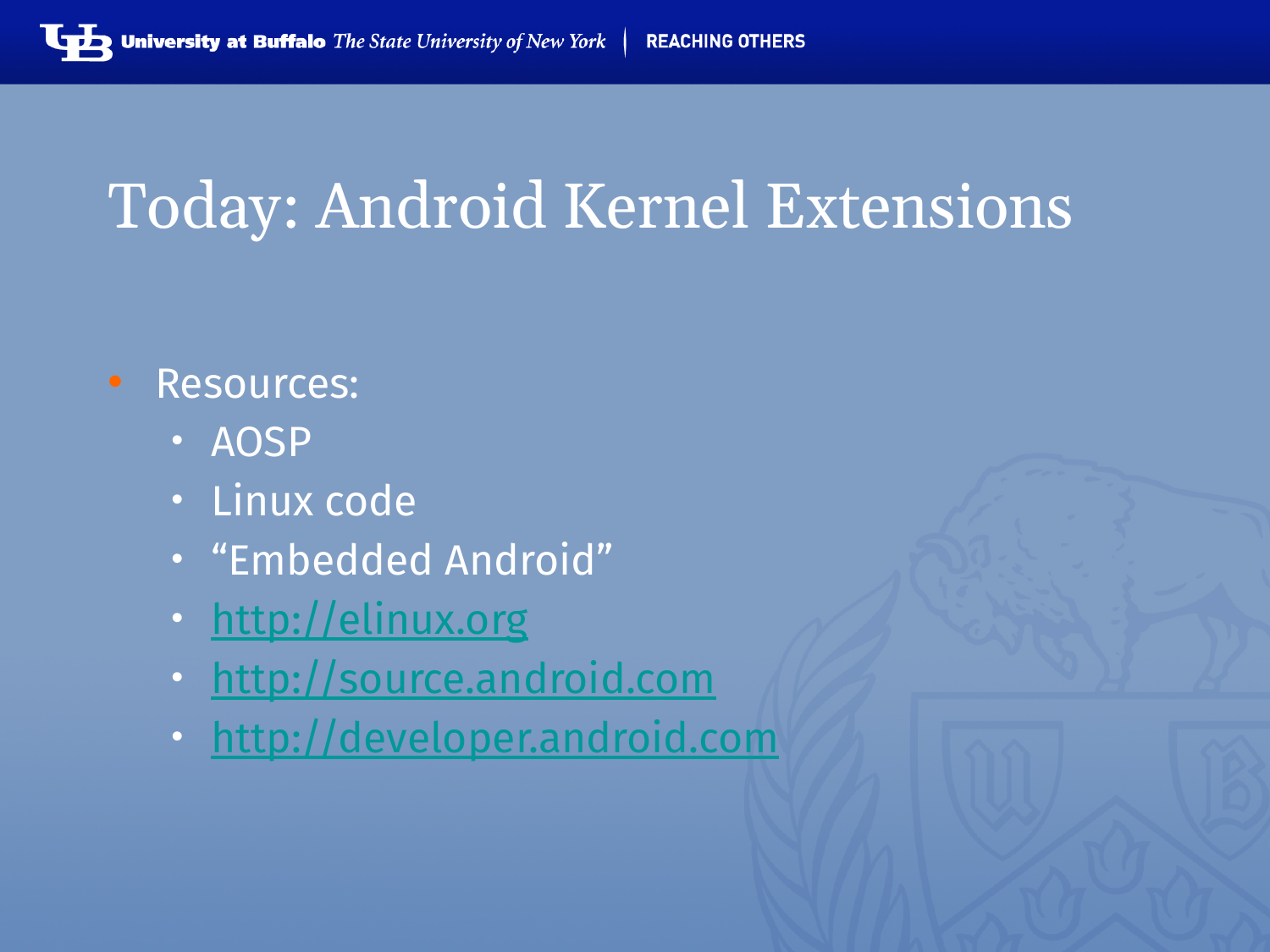

# Today: Android Kernel Extensions
Resources:
AOSP
Linux code
“Embedded Android”
http://elinux.org
http://source.android.com
http://developer.android.com